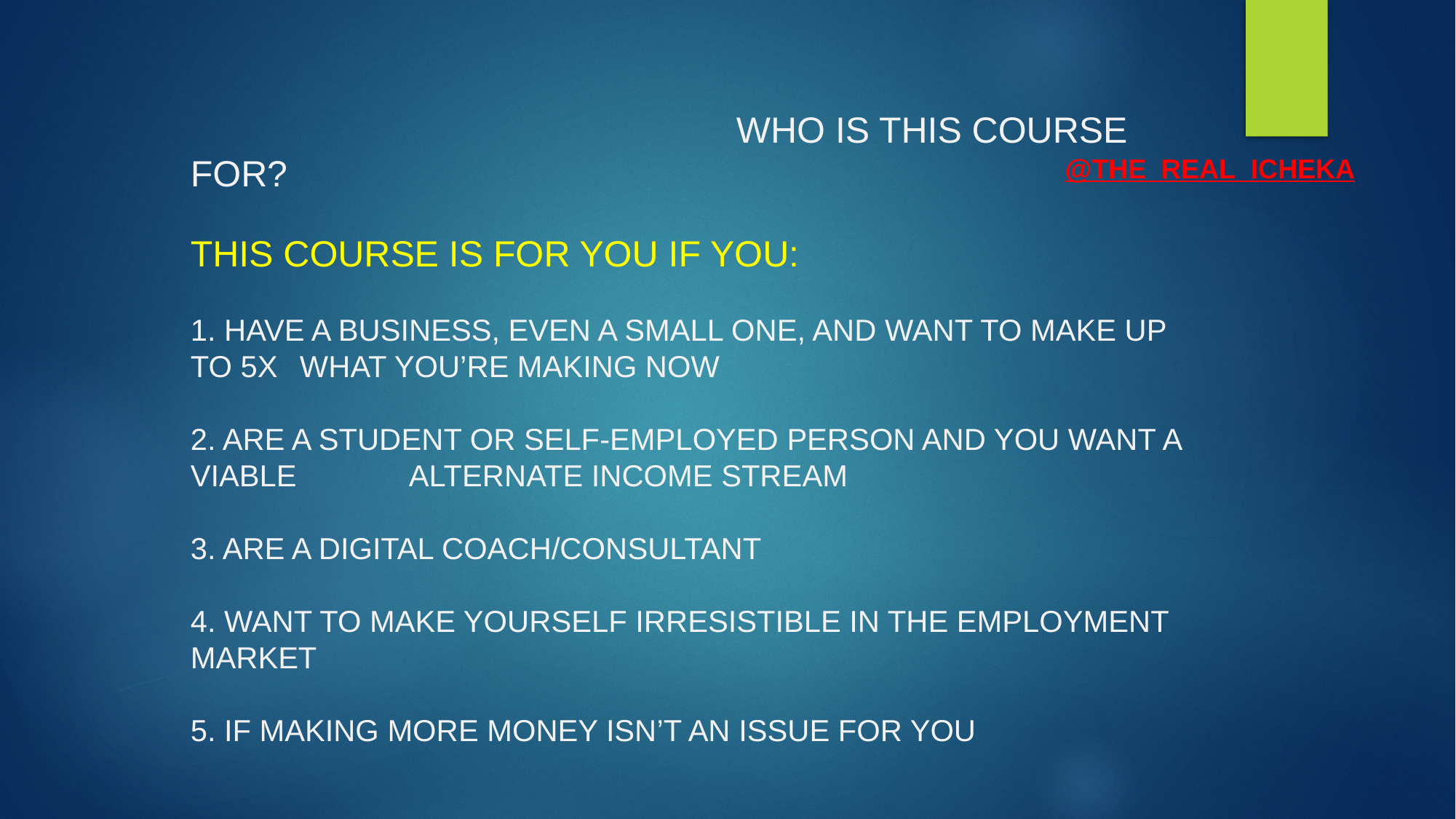

WHO IS THIS COURSE FOR?

THIS COURSE IS FOR YOU IF YOU:

1. HAVE A BUSINESS, EVEN A SMALL ONE, AND WANT TO MAKE UP TO 5X 	WHAT YOU’RE MAKING NOW

2. ARE A STUDENT OR SELF-EMPLOYED PERSON AND YOU WANT A VIABLE 	ALTERNATE INCOME STREAM

3. ARE A DIGITAL COACH/CONSULTANT

4. WANT TO MAKE YOURSELF IRRESISTIBLE IN THE EMPLOYMENT MARKET

5. IF MAKING MORE MONEY ISN’T AN ISSUE FOR YOU
@THE_REAL_ICHEKA